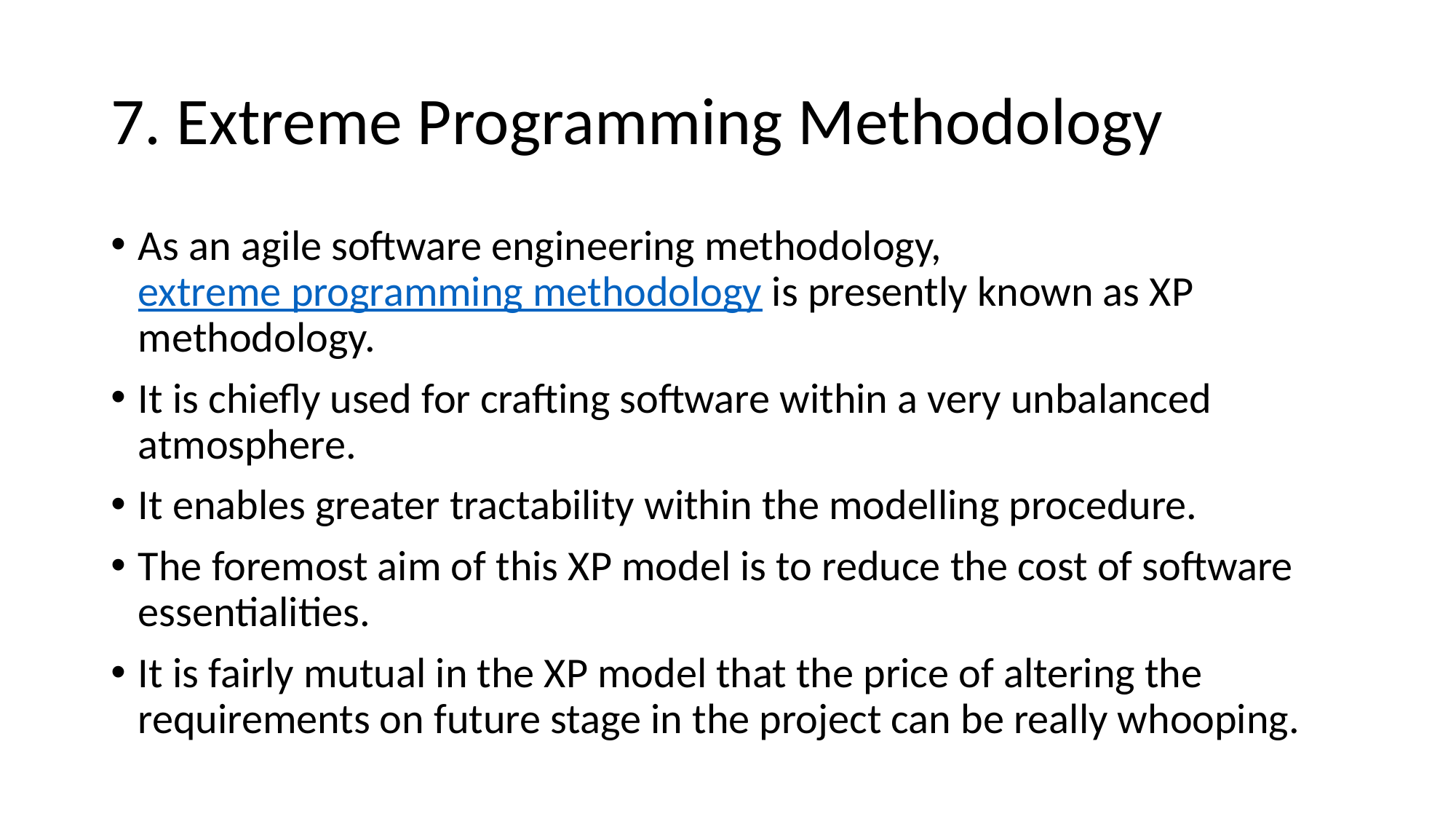

# 7. Extreme Programming Methodology
As an agile software engineering methodology, extreme programming methodology is presently known as XP methodology.
It is chiefly used for crafting software within a very unbalanced atmosphere.
It enables greater tractability within the modelling procedure.
The foremost aim of this XP model is to reduce the cost of software essentialities.
It is fairly mutual in the XP model that the price of altering the requirements on future stage in the project can be really whooping.